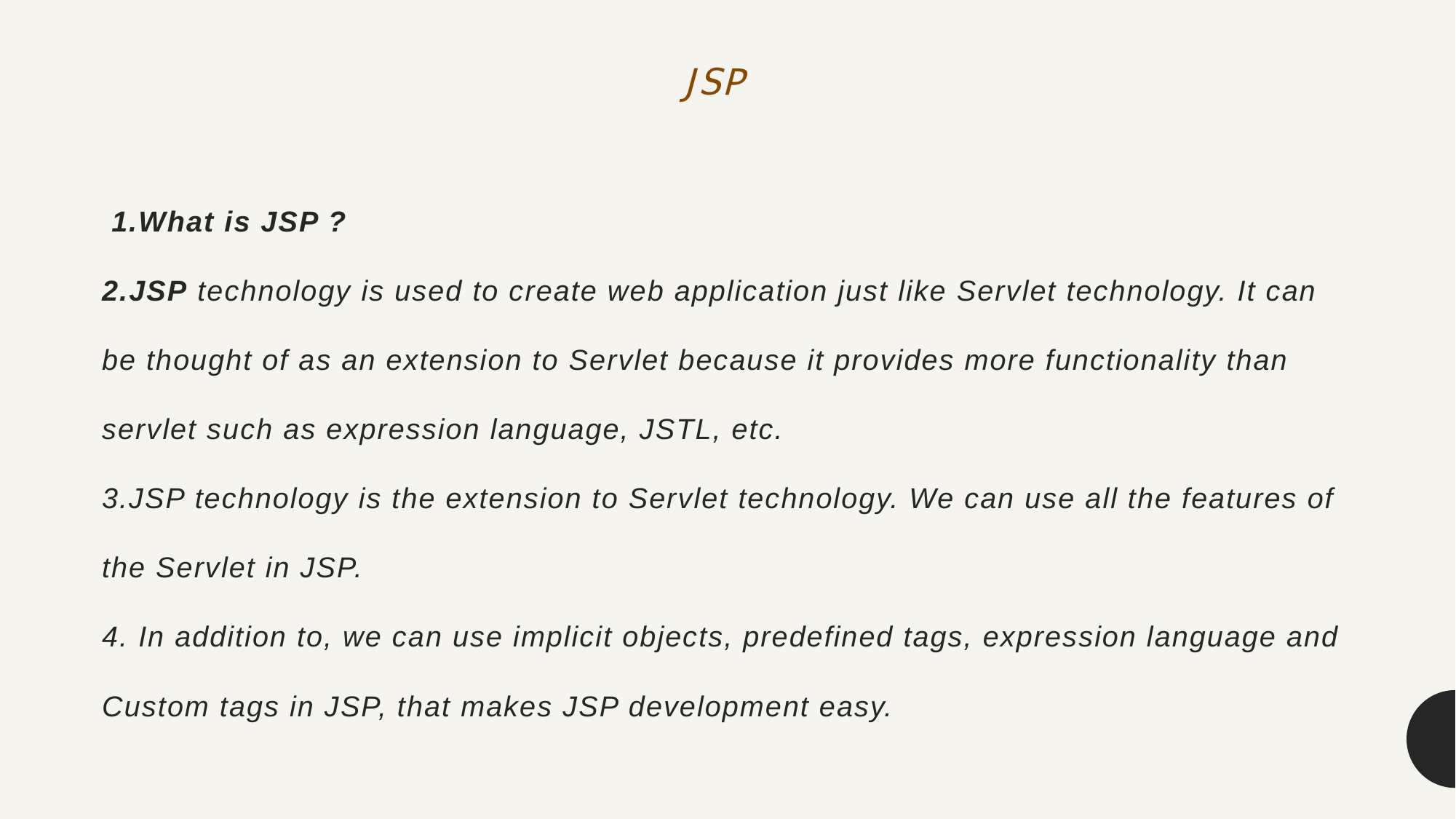

JSP
# 1.What is JSP ? 2.JSP technology is used to create web application just like Servlet technology. It can be thought of as an extension to Servlet because it provides more functionality than servlet such as expression language, JSTL, etc. 3.JSP technology is the extension to Servlet technology. We can use all the features of the Servlet in JSP. 4. In addition to, we can use implicit objects, predefined tags, expression language and Custom tags in JSP, that makes JSP development easy.